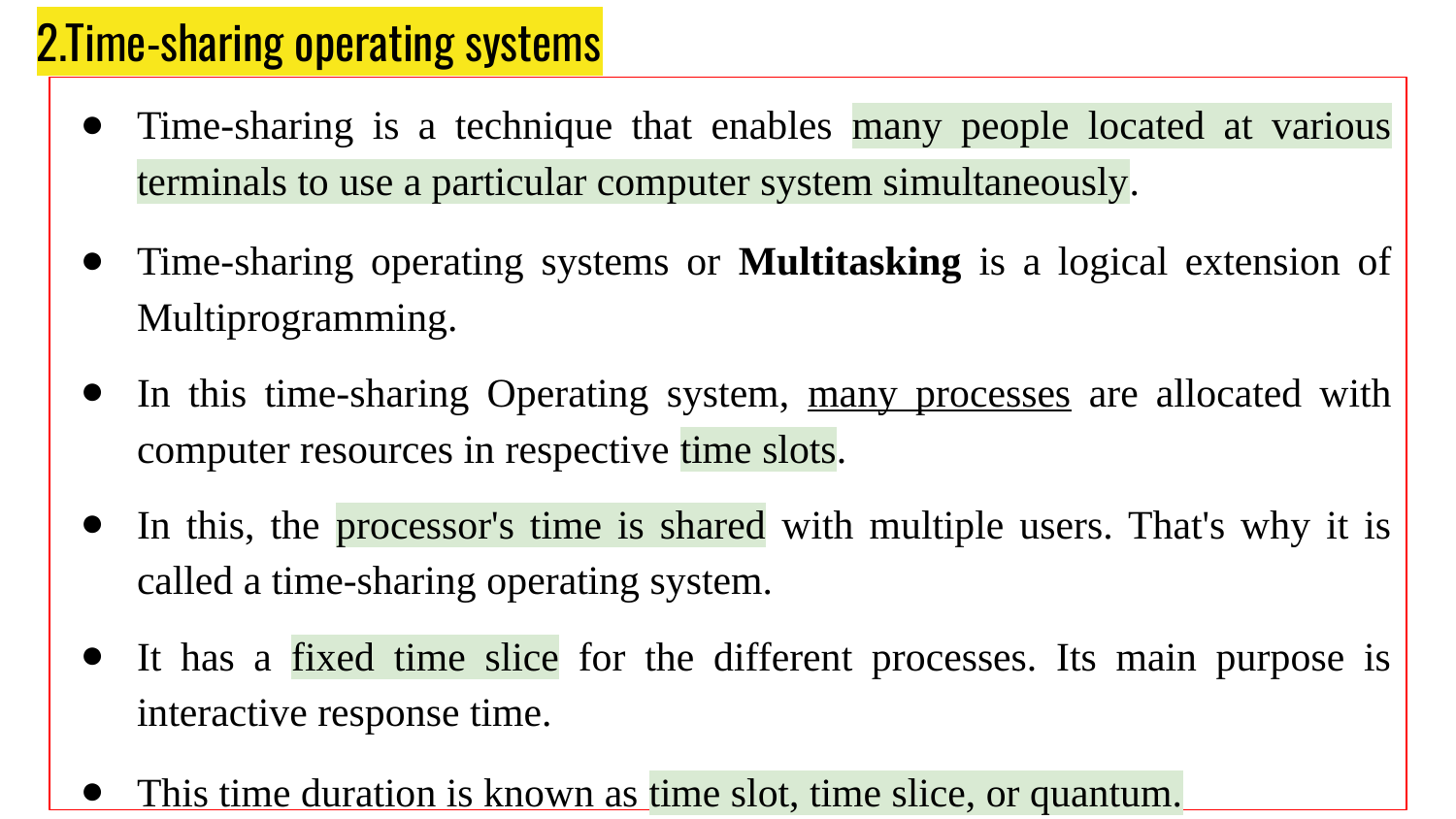

2.Time-sharing operating systems

Time-sharing is a technique that enables many people located at various terminals to use a particular computer system simultaneously.
Time-sharing operating systems or Multitasking is a logical extension of Multiprogramming.
In this time-sharing Operating system, many processes are allocated with computer resources in respective time slots.
In this, the processor's time is shared with multiple users. That's why it is called a time-sharing operating system.
It has a fixed time slice for the different processes. Its main purpose is interactive response time.
This time duration is known as time slot, time slice, or quantum.